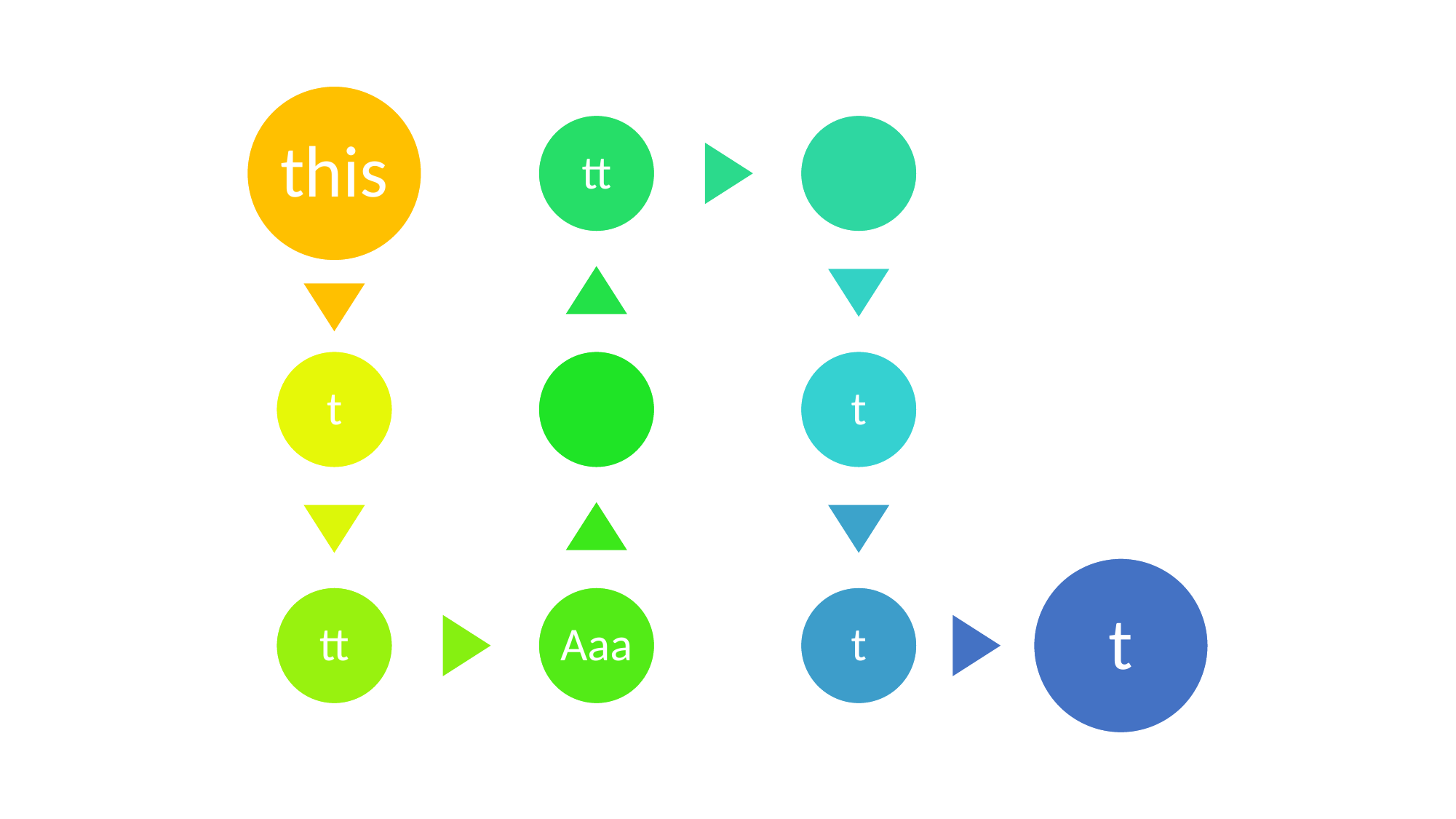

this
t
tt
Aaa

tt

t
t
t